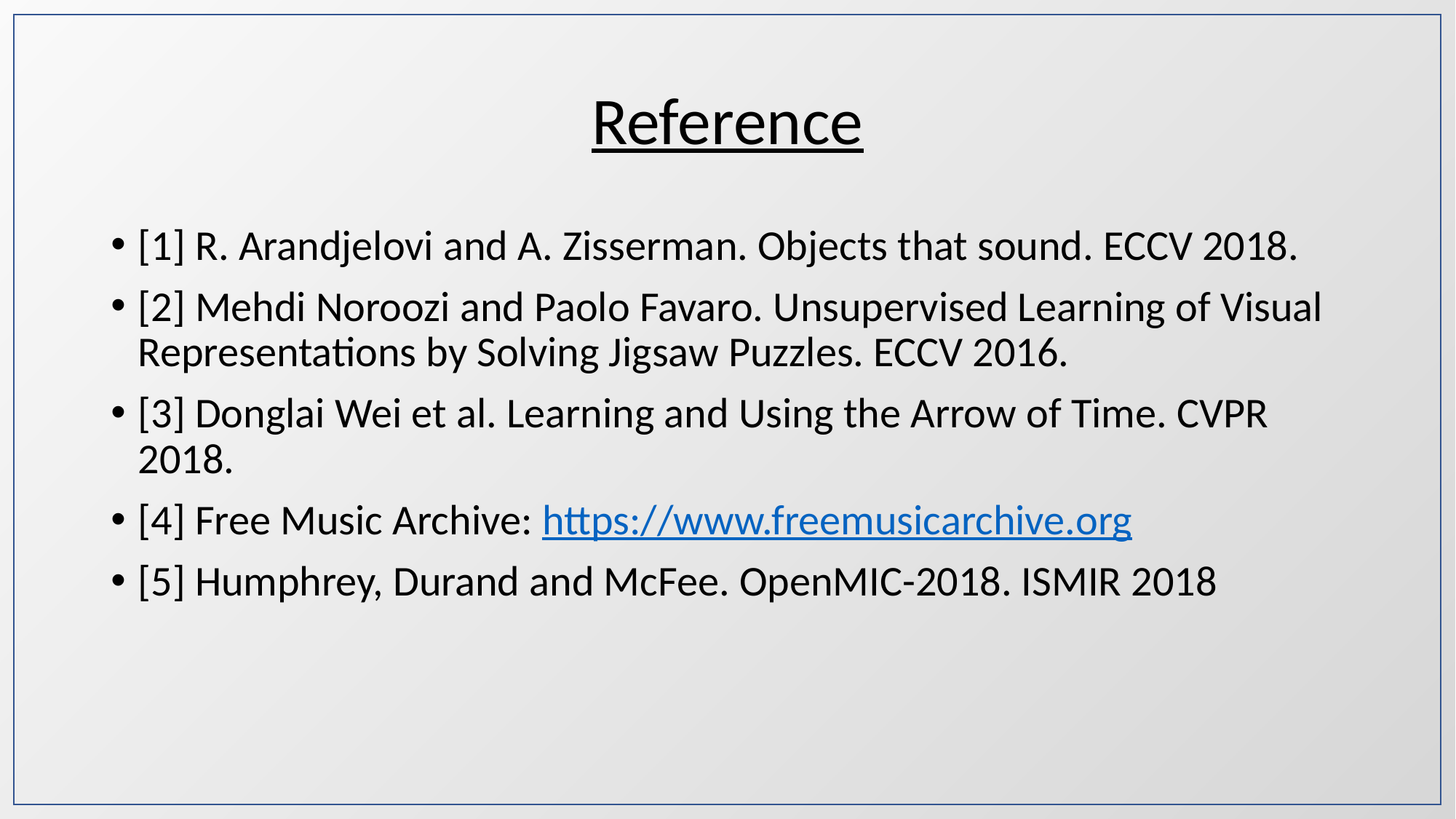

# Reference
[1] R. Arandjelovi and A. Zisserman. Objects that sound. ECCV 2018.
[2] Mehdi Noroozi and Paolo Favaro. Unsupervised Learning of Visual Representations by Solving Jigsaw Puzzles. ECCV 2016.
[3] Donglai Wei et al. Learning and Using the Arrow of Time. CVPR 2018.
[4] Free Music Archive: https://www.freemusicarchive.org
[5] Humphrey, Durand and McFee. OpenMIC-2018. ISMIR 2018